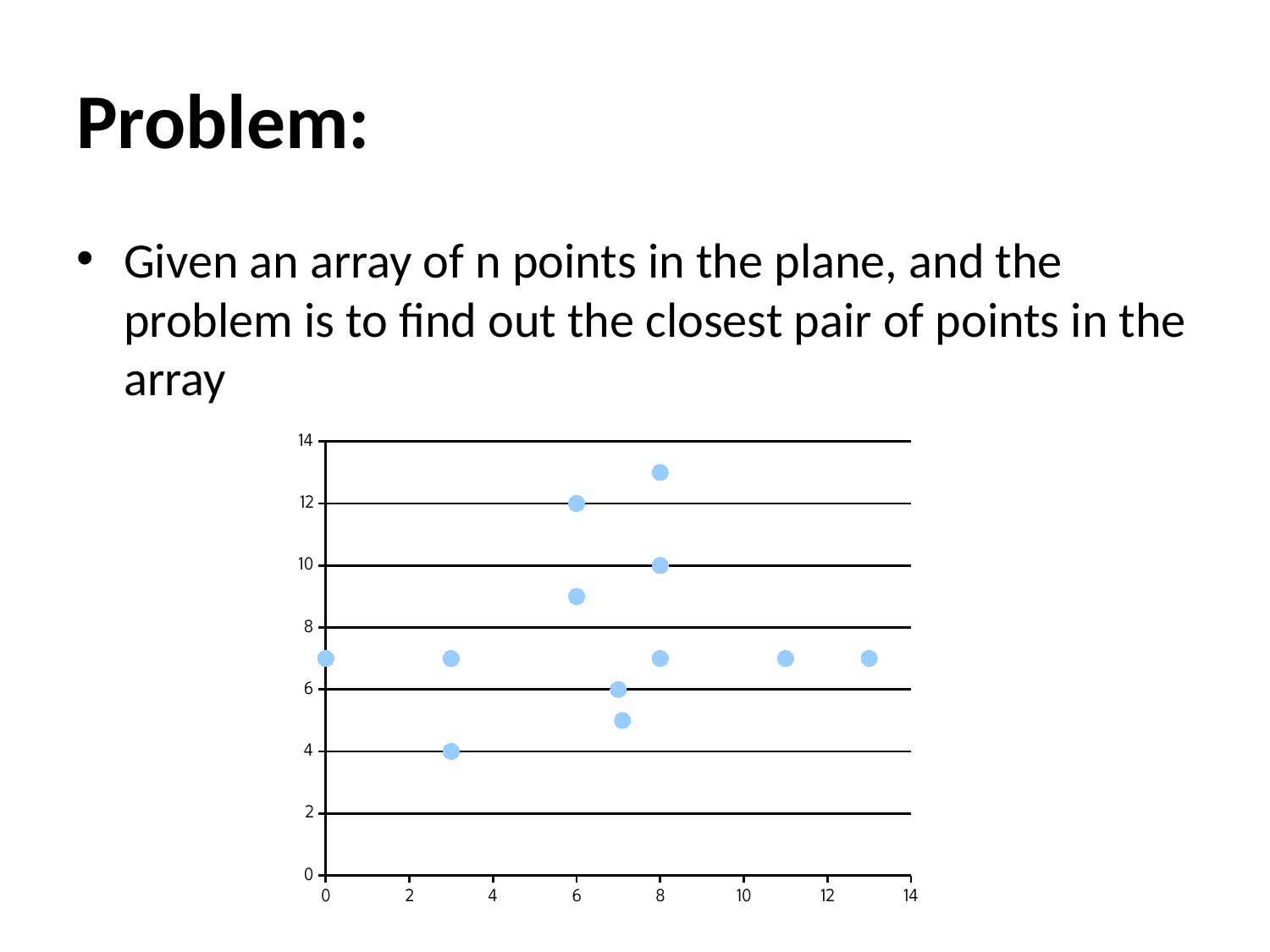

# Problem:
Given an array of n points in the plane, and the problem is to find out the closest pair of points in the array

### Chart

| Category | y |
|---|---|